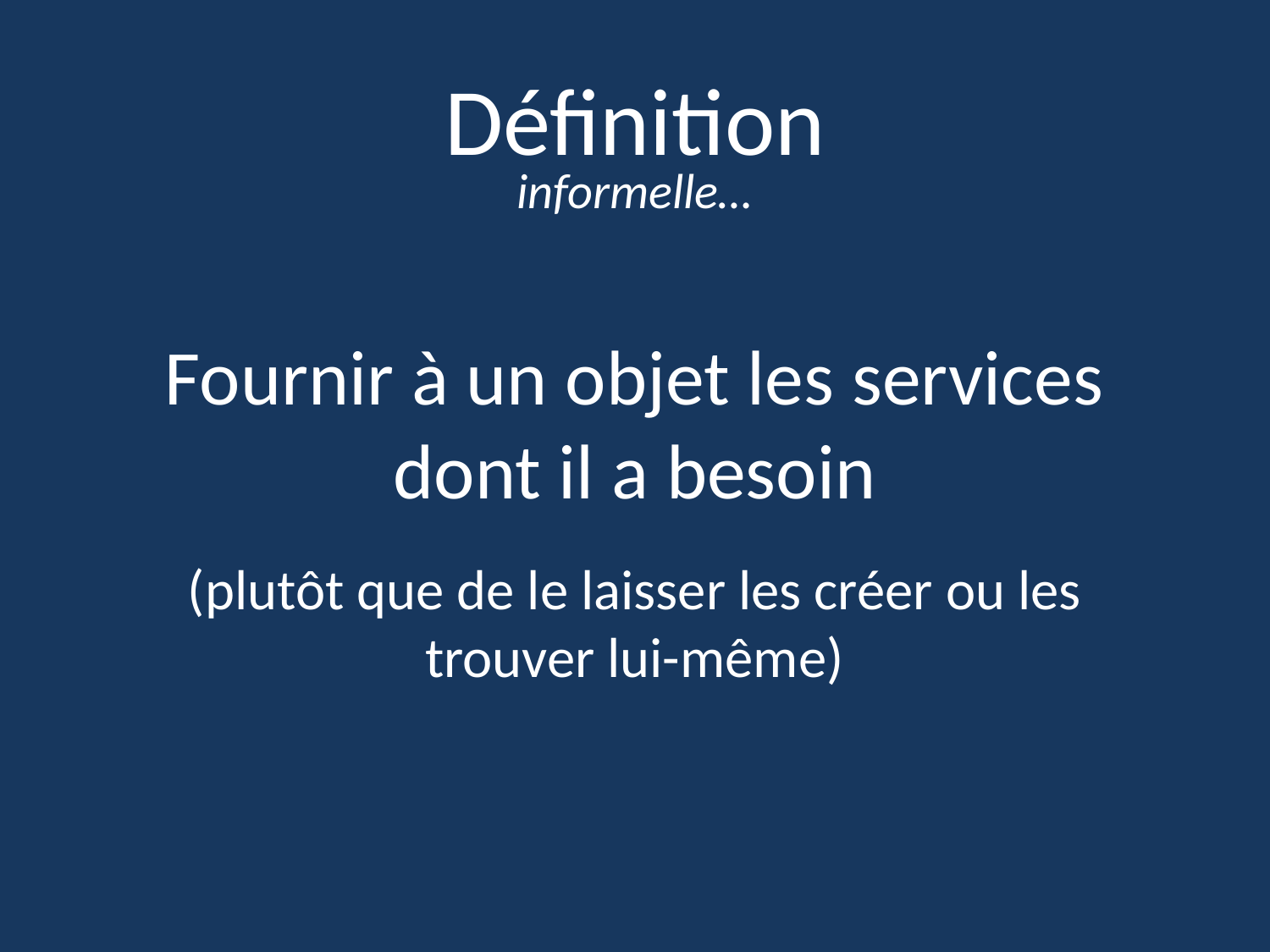

# Définition
informelle…
Fournir à un objet les services dont il a besoin
(plutôt que de le laisser les créer ou les trouver lui-même)